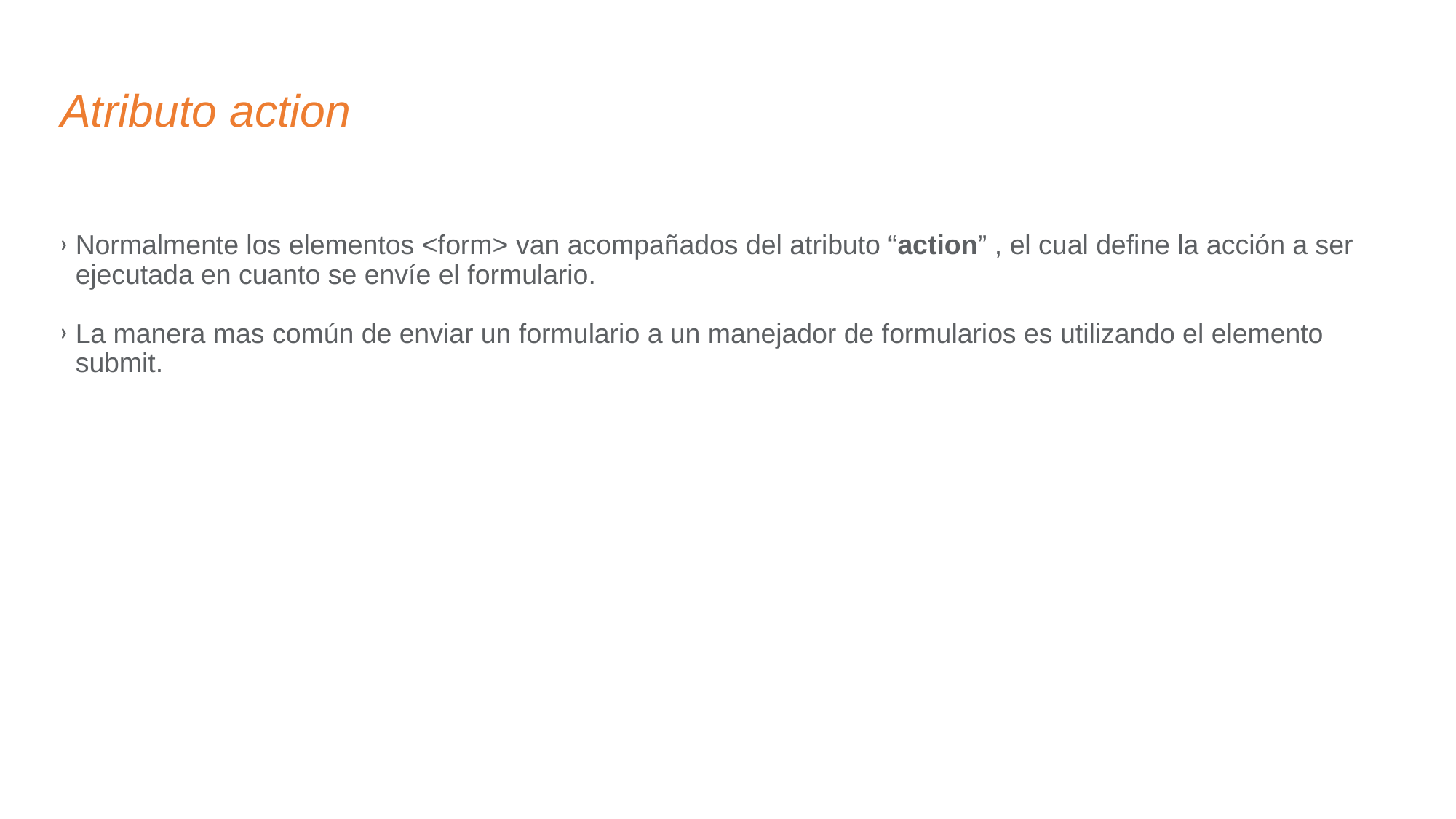

# Atributo action
Normalmente los elementos <form> van acompañados del atributo “action” , el cual define la acción a ser ejecutada en cuanto se envíe el formulario.

La manera mas común de enviar un formulario a un manejador de formularios es utilizando el elemento submit.